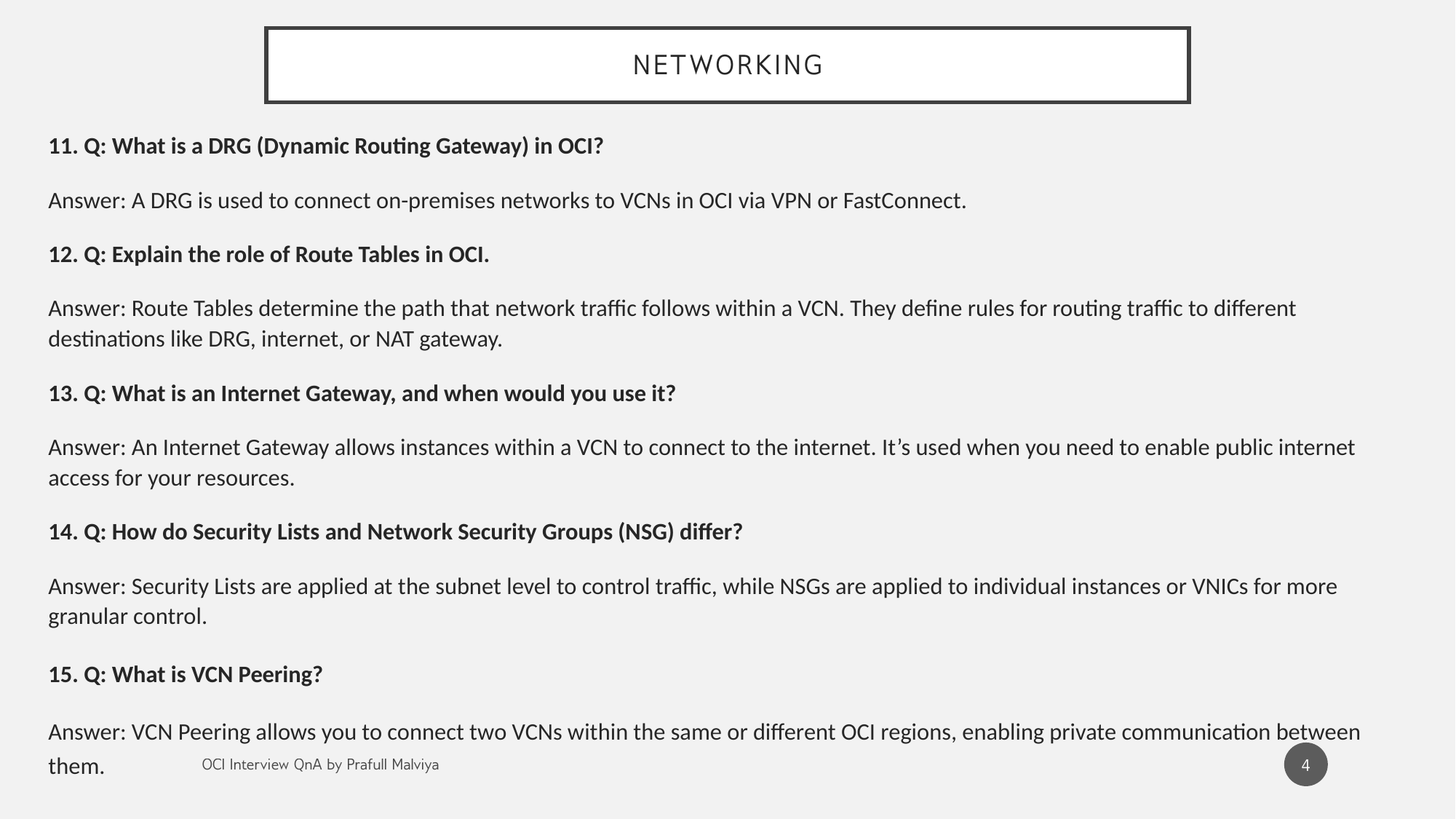

# networking
11. Q: What is a DRG (Dynamic Routing Gateway) in OCI?
Answer: A DRG is used to connect on-premises networks to VCNs in OCI via VPN or FastConnect.
12. Q: Explain the role of Route Tables in OCI.
Answer: Route Tables determine the path that network traffic follows within a VCN. They define rules for routing traffic to different destinations like DRG, internet, or NAT gateway.
13. Q: What is an Internet Gateway, and when would you use it?
Answer: An Internet Gateway allows instances within a VCN to connect to the internet. It’s used when you need to enable public internet access for your resources.
14. Q: How do Security Lists and Network Security Groups (NSG) differ?
Answer: Security Lists are applied at the subnet level to control traffic, while NSGs are applied to individual instances or VNICs for more granular control.
15. Q: What is VCN Peering?
Answer: VCN Peering allows you to connect two VCNs within the same or different OCI regions, enabling private communication between them.
4
OCI Interview QnA by Prafull Malviya